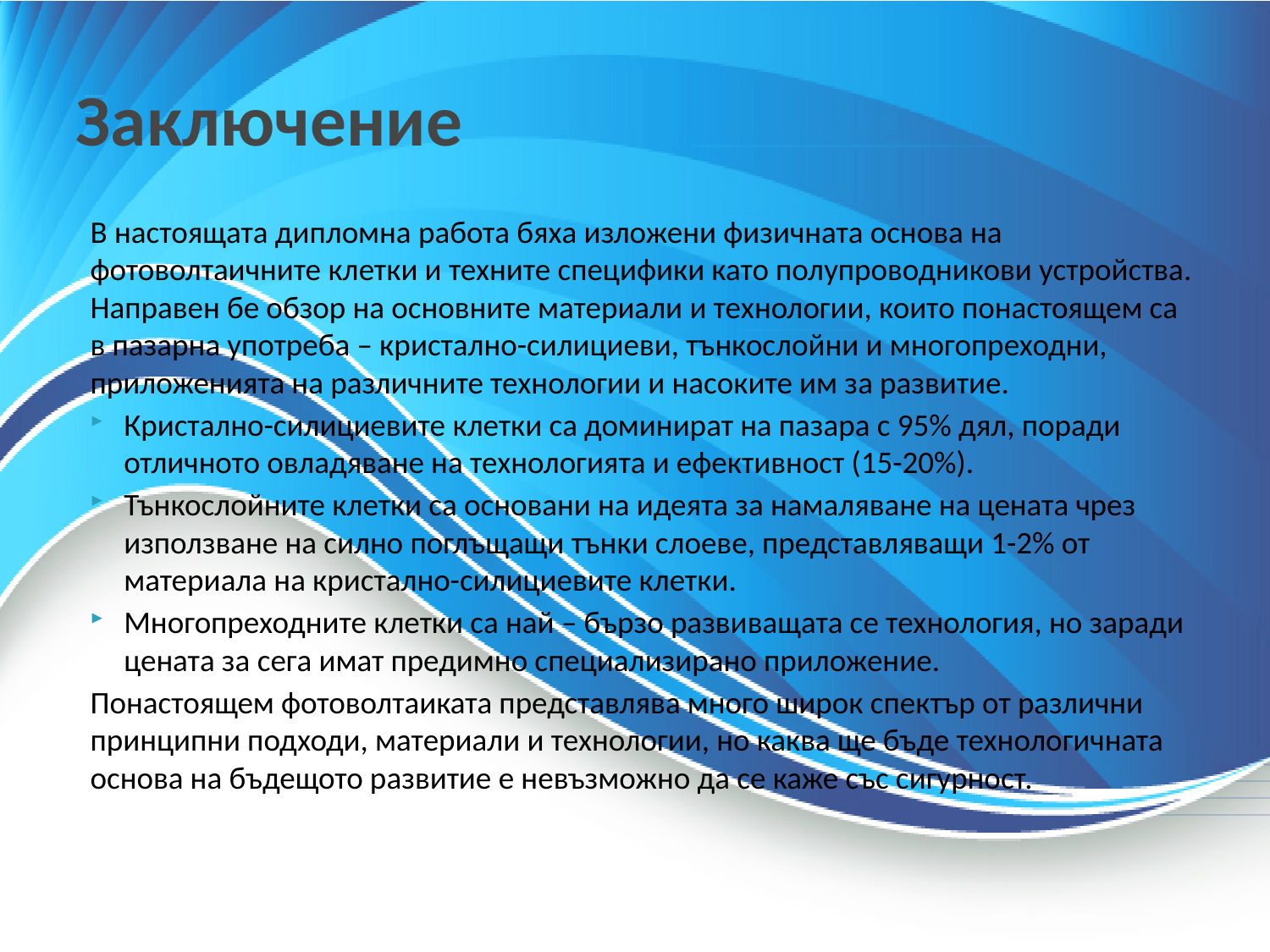

# Заключение
	В настоящата дипломна работа бяха изложени физичната основа на фотоволтаичните клетки и техните специфики като полупроводникови устройства. Направен бе обзор на основните материали и технологии, които понастоящем са в пазарна употреба – кристално-силициеви, тънкослойни и многопреходни, приложенията на различните технологии и насоките им за развитие.
Кристално-силициевите клетки са доминират на пазара с 95% дял, поради отличното овладяване на технологията и ефективност (15-20%).
Тънкослойните клетки са основани на идеята за намаляване на цената чрез използване на силно поглъщащи тънки слоеве, представляващи 1-2% от материала на кристално-силициевите клетки.
Многопреходните клетки са най – бързо развиващата се технология, но заради цената за сега имат предимно специализирано приложение.
Понастоящем фотоволтаиката представлява много широк спектър от различни принципни подходи, материали и технологии, но каква ще бъде технологичната основа на бъдещото развитие е невъзможно да се каже със сигурност.